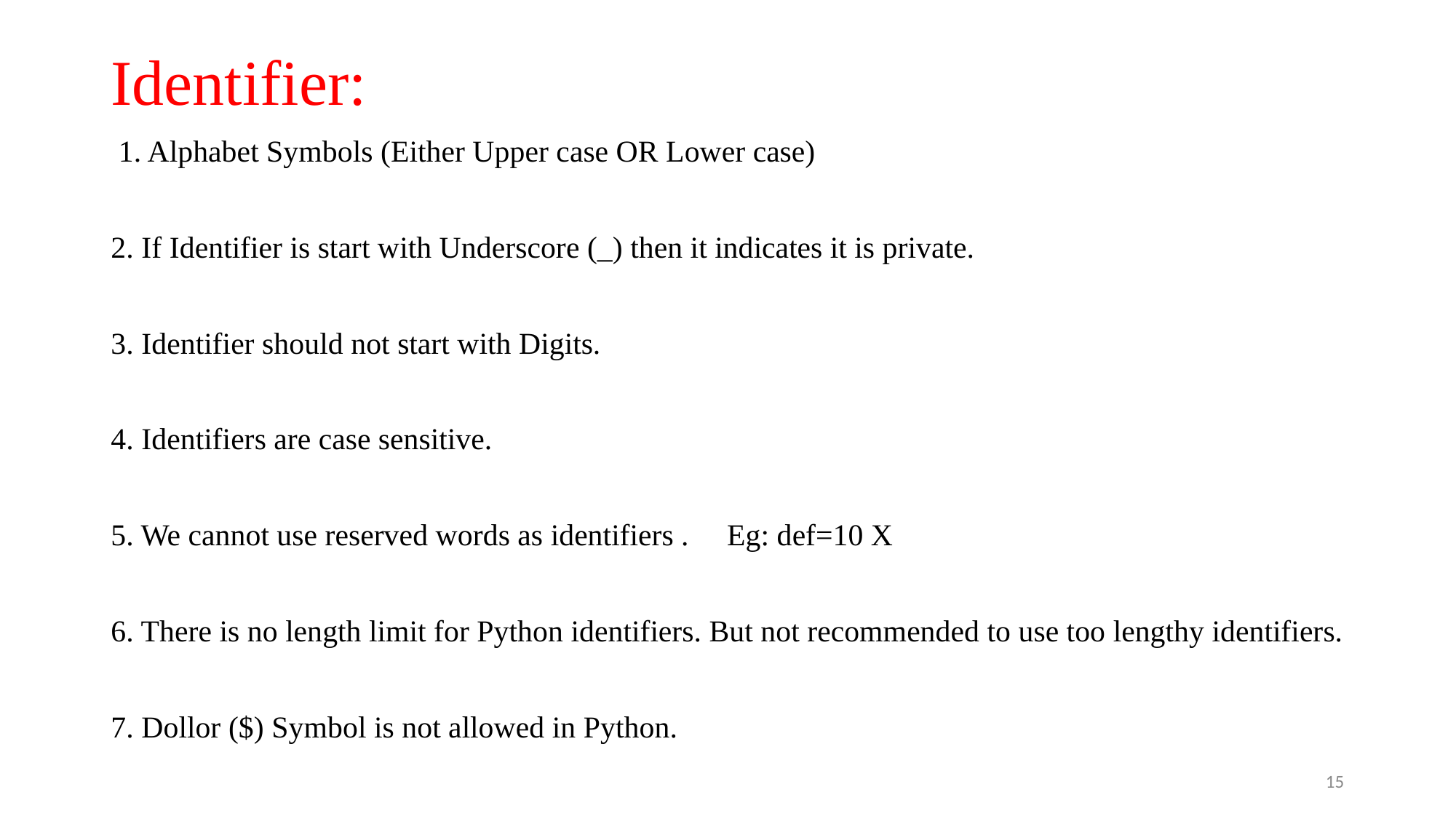

# Identifier:
 1. Alphabet Symbols (Either Upper case OR Lower case)

2. If Identifier is start with Underscore (_) then it indicates it is private.

3. Identifier should not start with Digits.

4. Identifiers are case sensitive.

5. We cannot use reserved words as identifiers .     Eg: def=10 X

6. There is no length limit for Python identifiers. But not recommended to use too lengthy identifiers.

7. Dollor ($) Symbol is not allowed in Python.
15